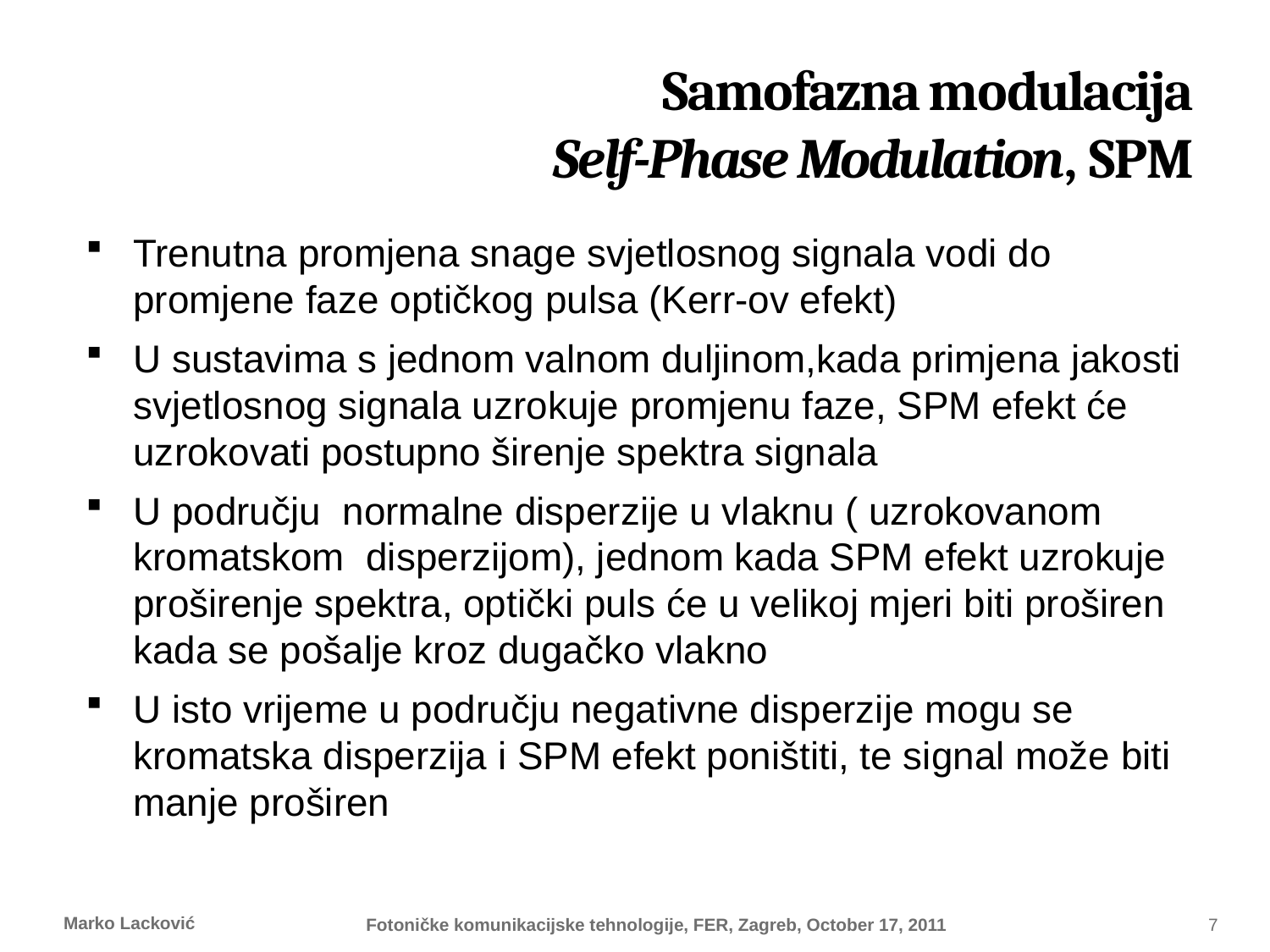

# Samofazna modulacija Self-Phase Modulation, SPM
Trenutna promjena snage svjetlosnog signala vodi do promjene faze optičkog pulsa (Kerr-ov efekt)
U sustavima s jednom valnom duljinom,kada primjena jakosti svjetlosnog signala uzrokuje promjenu faze, SPM efekt će uzrokovati postupno širenje spektra signala
U području  normalne disperzije u vlaknu ( uzrokovanom kromatskom  disperzijom), jednom kada SPM efekt uzrokuje proširenje spektra, optički puls će u velikoj mjeri biti proširen kada se pošalje kroz dugačko vlakno
U isto vrijeme u području negativne disperzije mogu se kromatska disperzija i SPM efekt poništiti, te signal može biti manje proširen